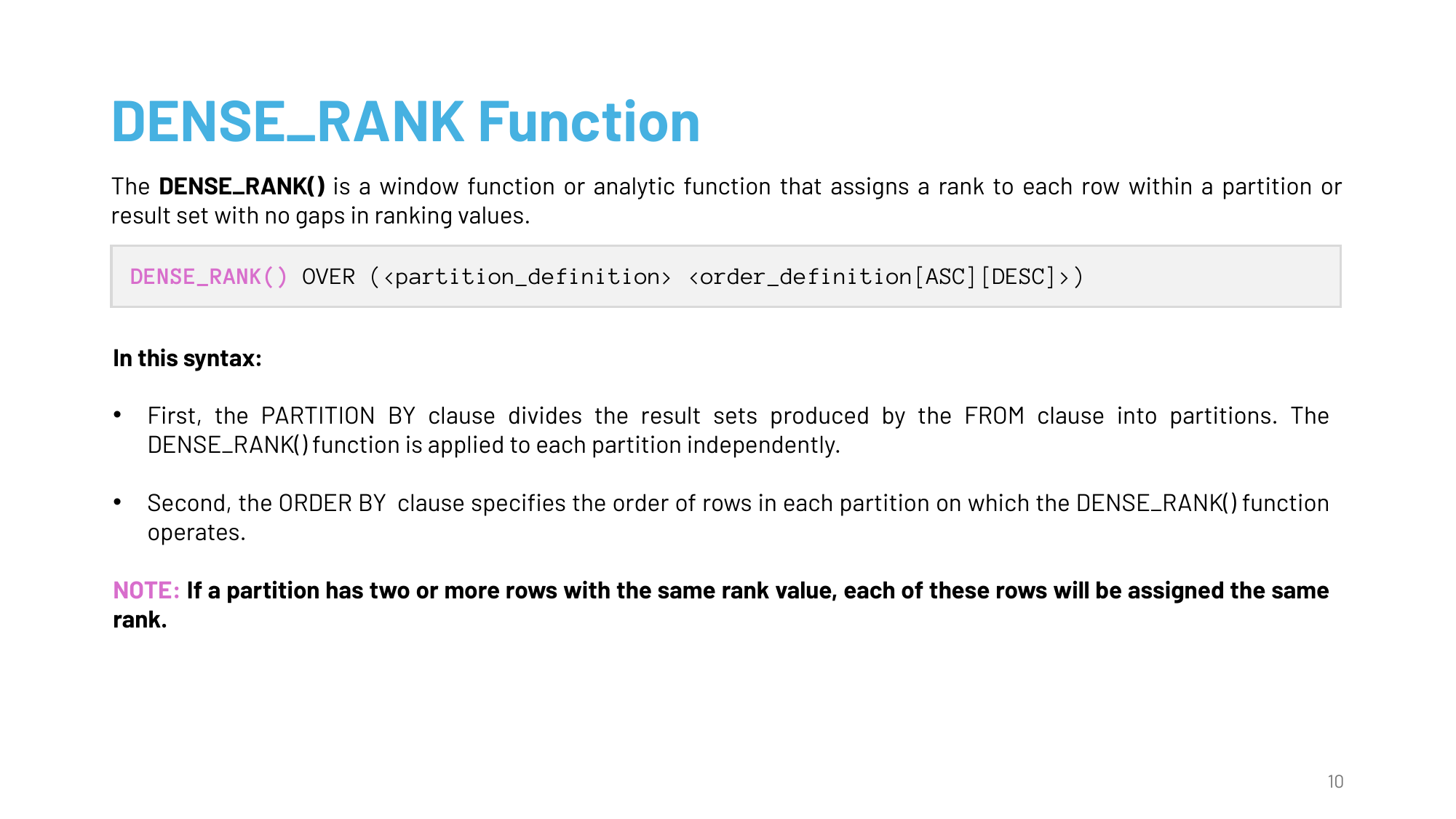

# DENSE_RANK Function
The DENSE_RANK() is a window function or analytic function that assigns a rank to each row within a partition or result set with no gaps in ranking values.

DENSE_RANK() OVER (<partition_definition> <order_definition[ASC][DESC]>)
In this syntax:

First, the PARTITION BY clause divides the result sets produced by the FROM clause into partitions. The DENSE_RANK() function is applied to each partition independently.

Second, the ORDER BY  clause specifies the order of rows in each partition on which the DENSE_RANK() function operates.

NOTE: If a partition has two or more rows with the same rank value, each of these rows will be assigned the same rank.
10